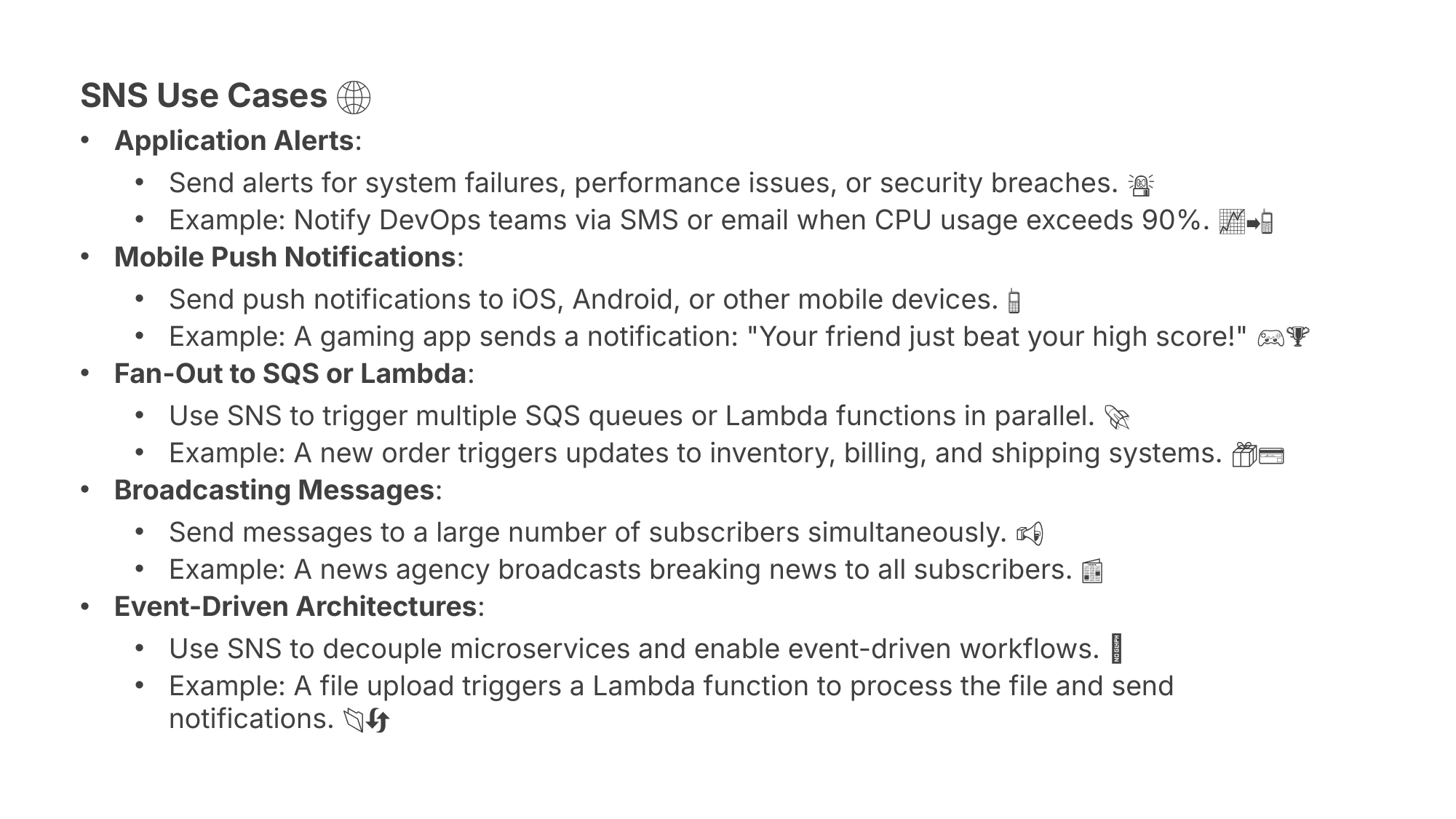

SNS Use Cases 🌐
Application Alerts:
Send alerts for system failures, performance issues, or security breaches. 🚨
Example: Notify DevOps teams via SMS or email when CPU usage exceeds 90%. 📈📲
Mobile Push Notifications:
Send push notifications to iOS, Android, or other mobile devices. 📱
Example: A gaming app sends a notification: "Your friend just beat your high score!" 🎮🏆
Fan-Out to SQS or Lambda:
Use SNS to trigger multiple SQS queues or Lambda functions in parallel. 🚀
Example: A new order triggers updates to inventory, billing, and shipping systems. 📦💳
Broadcasting Messages:
Send messages to a large number of subscribers simultaneously. 📢
Example: A news agency broadcasts breaking news to all subscribers. 📰
Event-Driven Architectures:
Use SNS to decouple microservices and enable event-driven workflows. 🧩
Example: A file upload triggers a Lambda function to process the file and send notifications. 📂🔄